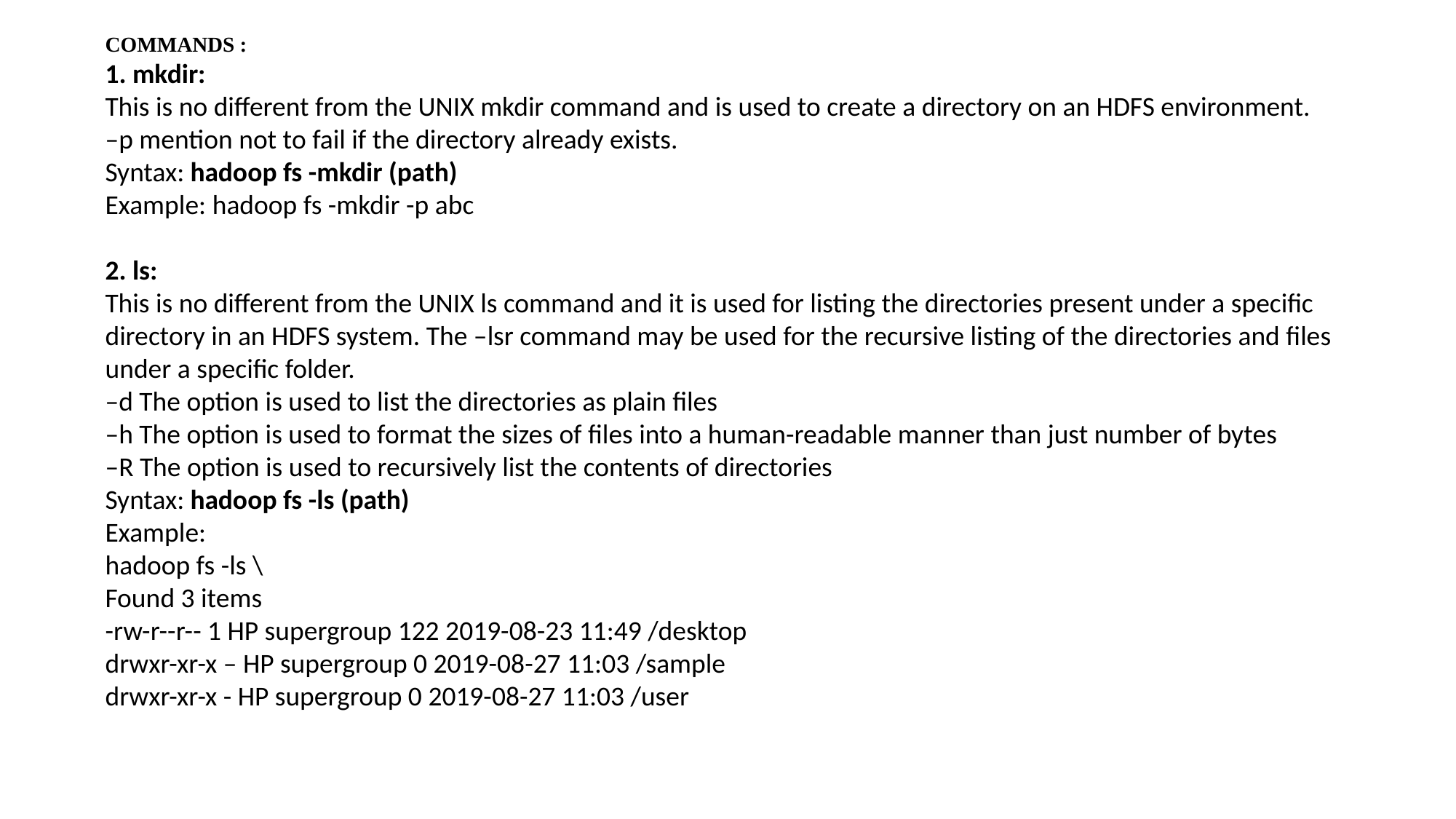

COMMANDS :
1. mkdir:
This is no different from the UNIX mkdir command and is used to create a directory on an HDFS environment.
–p mention not to fail if the directory already exists.
Syntax: hadoop fs -mkdir (path)
Example: hadoop fs -mkdir -p abc

2. ls:
This is no different from the UNIX ls command and it is used for listing the directories present under a specific directory in an HDFS system. The –lsr command may be used for the recursive listing of the directories and files under a specific folder.
–d The option is used to list the directories as plain files
–h The option is used to format the sizes of files into a human-readable manner than just number of bytes
–R The option is used to recursively list the contents of directories
Syntax: hadoop fs -ls (path)
Example:
hadoop fs -ls \
Found 3 items
-rw-r--r-- 1 HP supergroup 122 2019-08-23 11:49 /desktop
drwxr-xr-x – HP supergroup 0 2019-08-27 11:03 /sample
drwxr-xr-x - HP supergroup 0 2019-08-27 11:03 /user